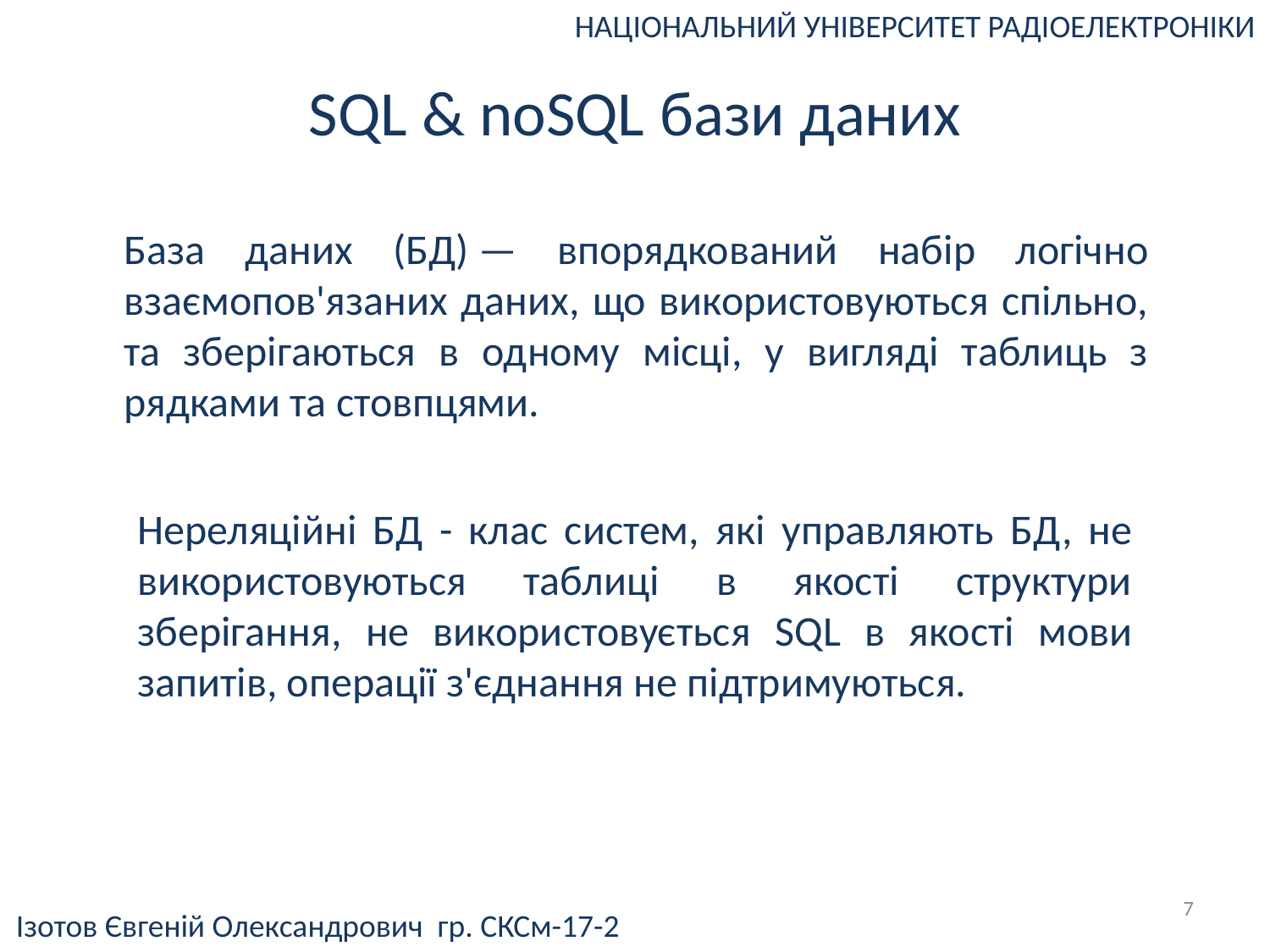

НАЦІОНАЛЬНИЙ УНІВЕРСИТЕТ РАДІОЕЛЕКТРОНІКИ
SQL & noSQL бази даних
База даних (БД) — впорядкований набір логічно взаємопов'язаних даних, що використовуються спільно, та зберігаються в одному місці, у вигляді таблиць з рядками та стовпцями.
Нереляційні БД - клас систем, які управляють БД, не використовуються таблиці в якості структури зберігання, не використовується SQL в якості мови запитів, операції з'єднання не підтримуються.
7
Ізотов Євгеній Олександрович  гр. СКСм-17-2